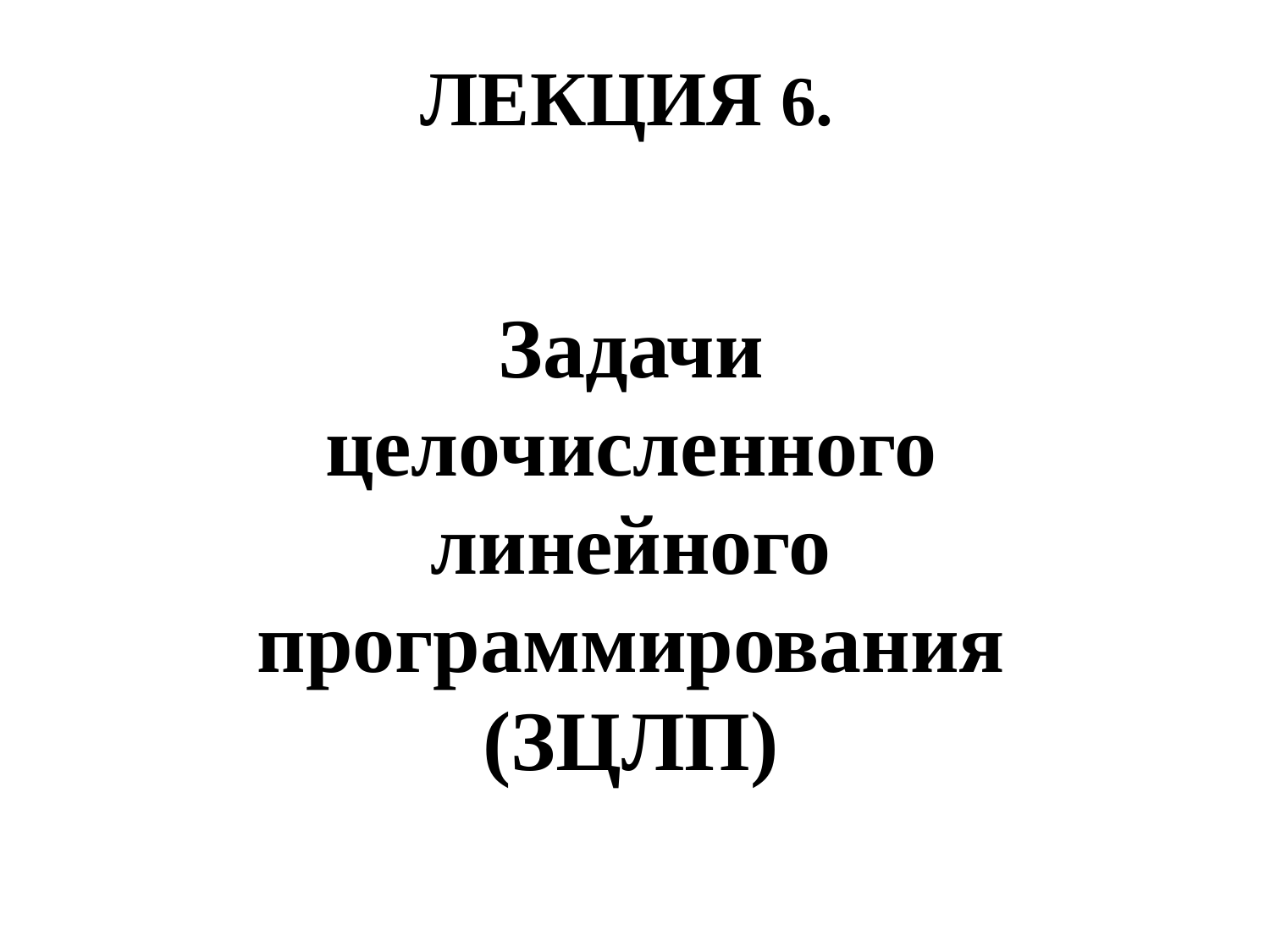

# Лекция 6.

Задачи
целочисленного
линейного
программирования
(ЗЦЛП)